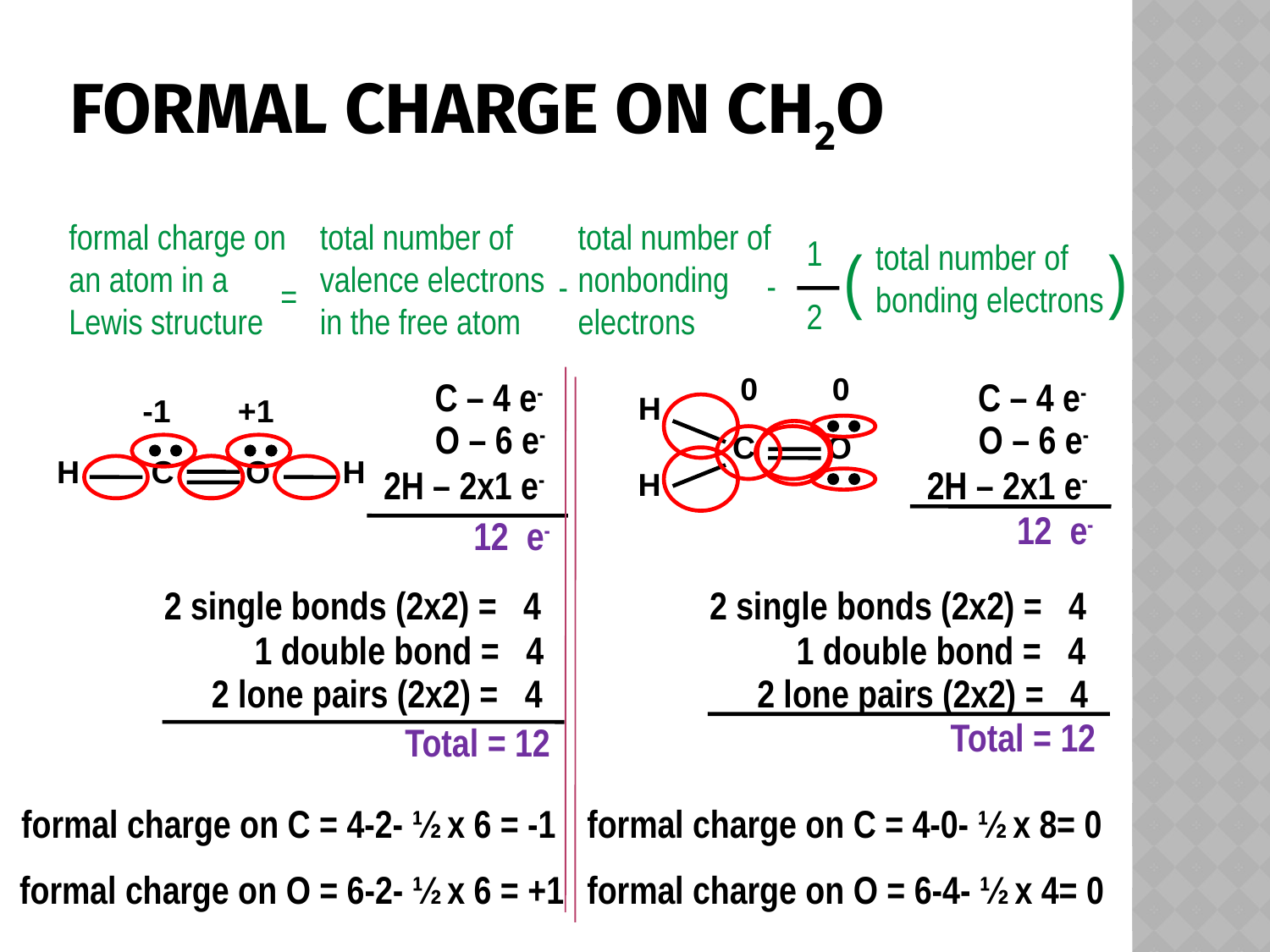

# Formal charge on ch2o
formal charge on an atom in a Lewis structure
=
total number of valence electrons in the free atom
-
total number of nonbonding electrons
-
1
2

(
total number of bonding electrons
)
0
0
C – 4 e-
O – 6 e-
2H – 2x1 e-

12  e-
C – 4 e-
O – 6 e-
2H – 2x1 e-

12  e-
H

C
O

H

-1
+1

H
C
O
H

2 single bonds (2x2) =   4
1 double bond =   4
2 lone pairs (2x2) =   4

Total = 12
2 single bonds (2x2) =   4
1 double bond =   4
2 lone pairs (2x2) =   4

Total = 12
 formal charge on C = 4-2- ½ x 6 = -1

 formal charge on C = 4-0- ½ x 8= 0
 formal charge on O = 6-4- ½ x 4= 0

formal charge on O = 6-2- ½ x 6 = +1